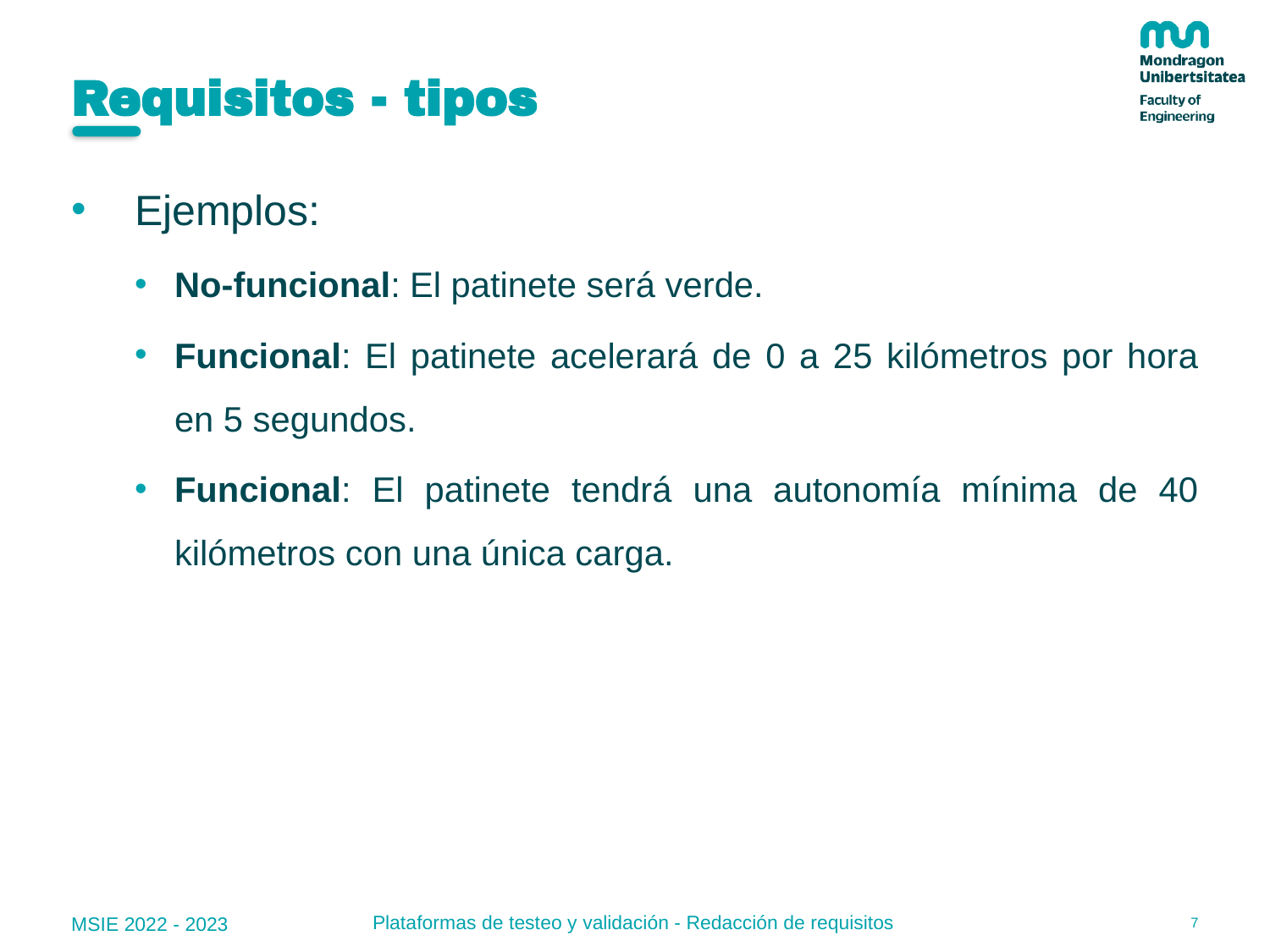

# Requisitos - tipos
Ejemplos:
No-funcional: El patinete será verde.
Funcional: El patinete acelerará de 0 a 25 kilómetros por hora en 5 segundos.
Funcional: El patinete tendrá una autonomía mínima de 40 kilómetros con una única carga.

7
Plataformas de testeo y validación - Redacción de requisitos
MSIE 2022 - 2023